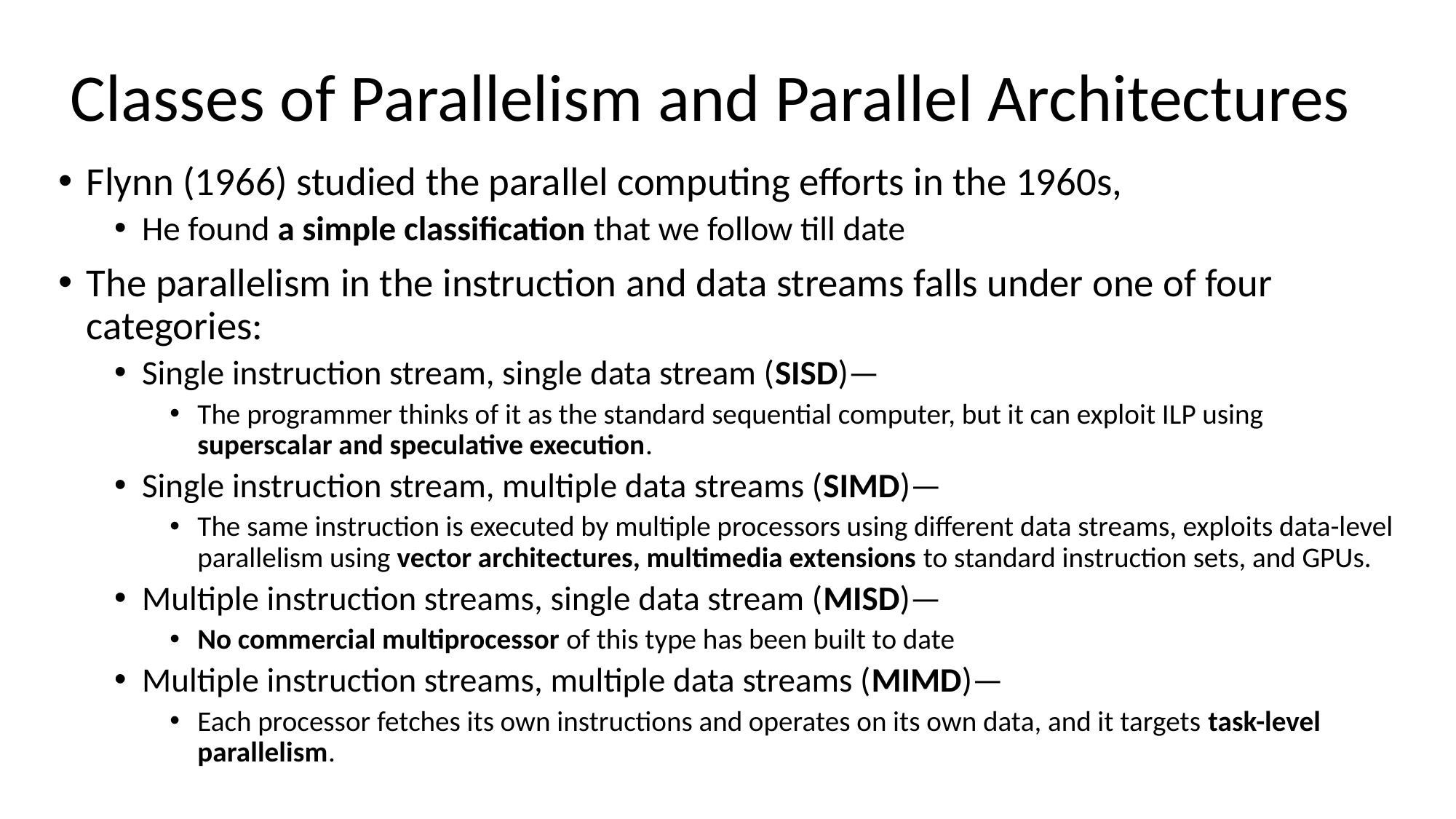

# Classes of Parallelism and Parallel Architectures
Flynn (1966) studied the parallel computing efforts in the 1960s,
He found a simple classification that we follow till date
The parallelism in the instruction and data streams falls under one of four categories:
Single instruction stream, single data stream (SISD)—
The programmer thinks of it as the standard sequential computer, but it can exploit ILP using superscalar and speculative execution.
Single instruction stream, multiple data streams (SIMD)—
The same instruction is executed by multiple processors using different data streams, exploits data-level parallelism using vector architectures, multimedia extensions to standard instruction sets, and GPUs.
Multiple instruction streams, single data stream (MISD)—
No commercial multiprocessor of this type has been built to date
Multiple instruction streams, multiple data streams (MIMD)—
Each processor fetches its own instructions and operates on its own data, and it targets task-level parallelism.